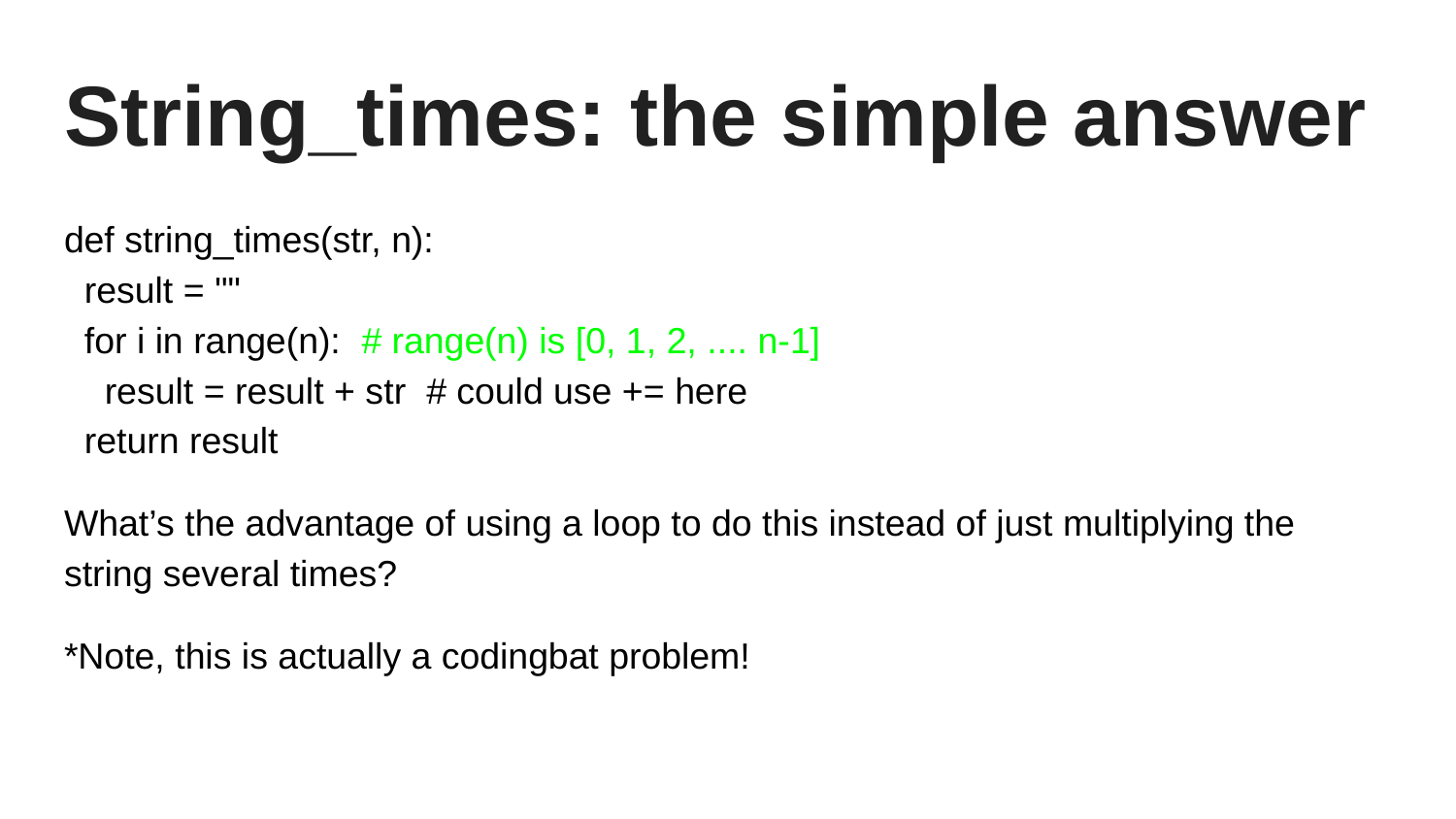

# String_times: the simple answer
def string_times(str, n):
  result = ""
  for i in range(n):  # range(n) is [0, 1, 2, .... n-1]
    result = result + str  # could use += here
  return result
What’s the advantage of using a loop to do this instead of just multiplying the string several times?
*Note, this is actually a codingbat problem!